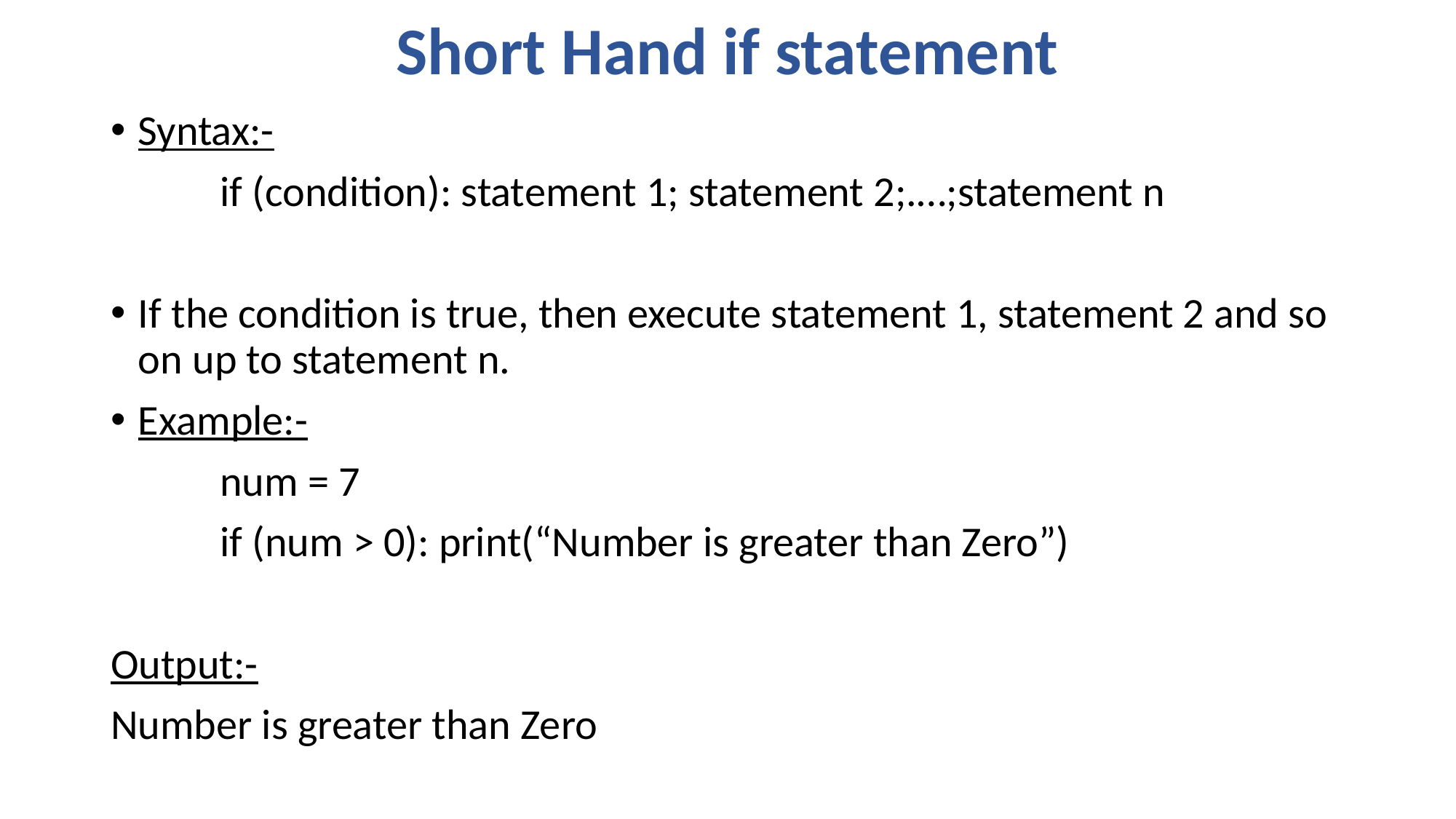

# Short Hand if statement
Syntax:-
	if (condition): statement 1; statement 2;.…;statement n

If the condition is true, then execute statement 1, statement 2 and so on up to statement n.
Example:-
	num = 7
	if (num > 0): print(“Number is greater than Zero”)

Output:-
Number is greater than Zero